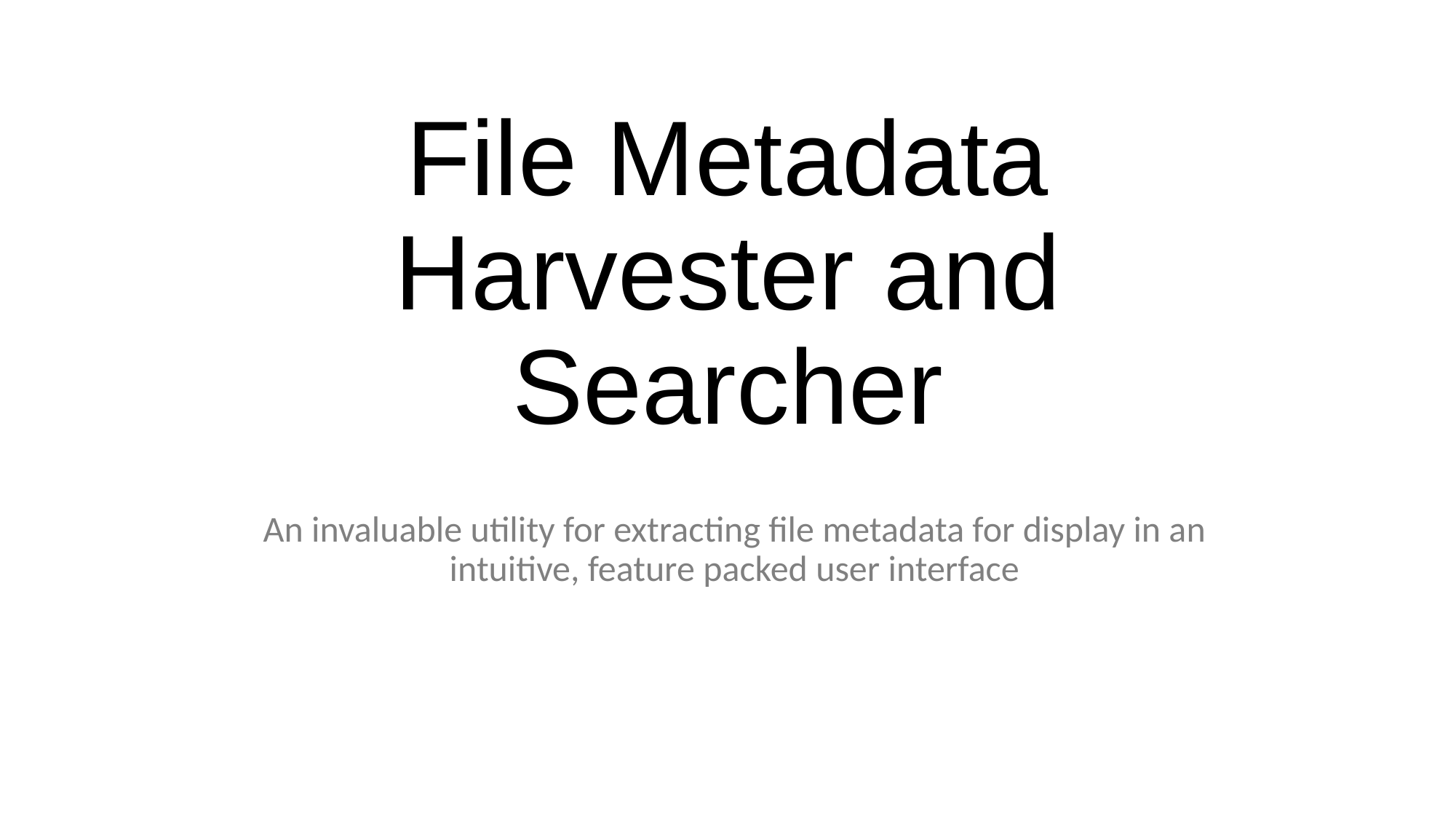

# File Metadata Harvester and Searcher
An invaluable utility for extracting file metadata for display in an intuitive, feature packed user interface